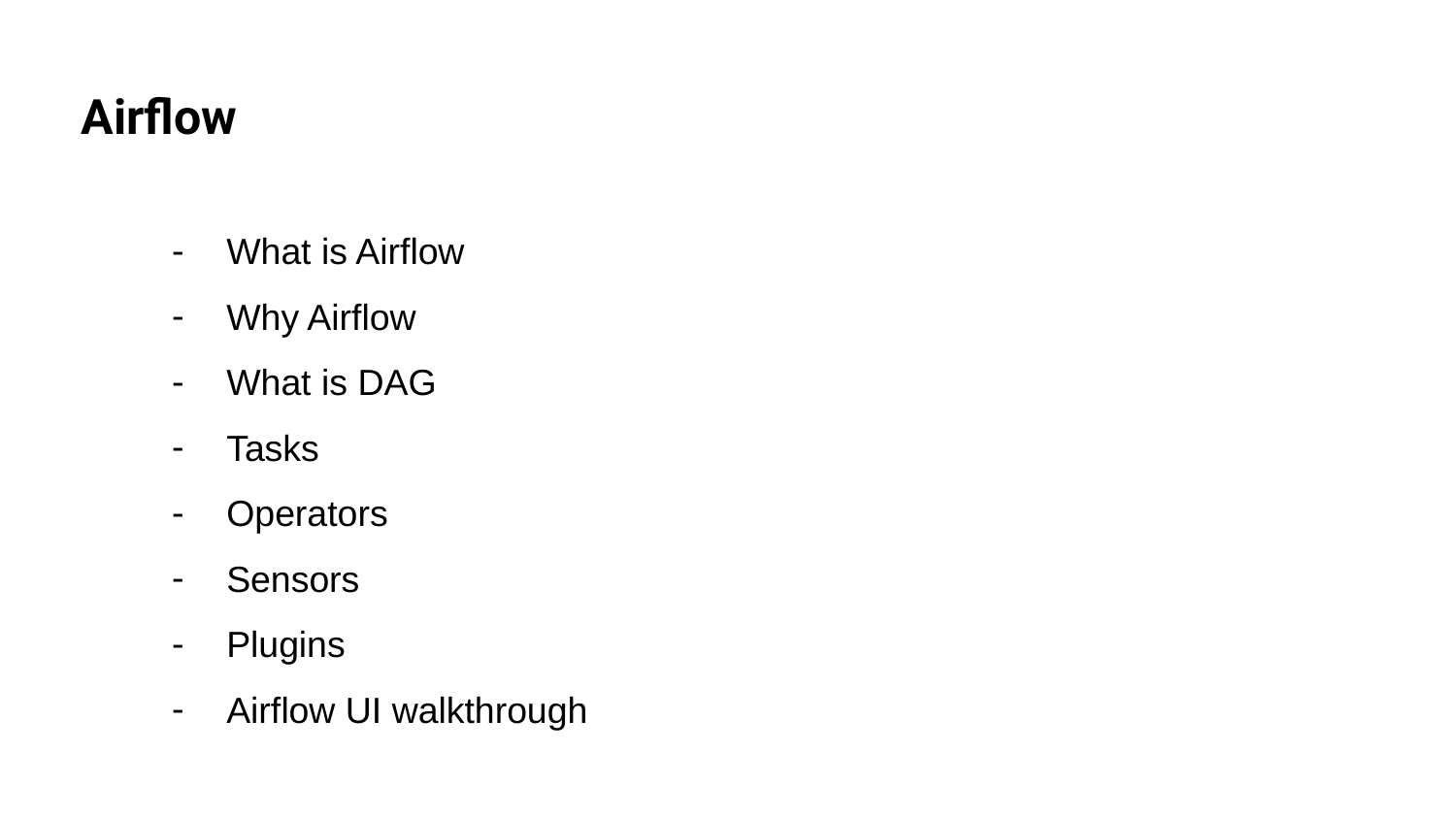

Airflow
What is Airflow
Why Airflow
What is DAG
Tasks
Operators
Sensors
Plugins
Airflow UI walkthrough